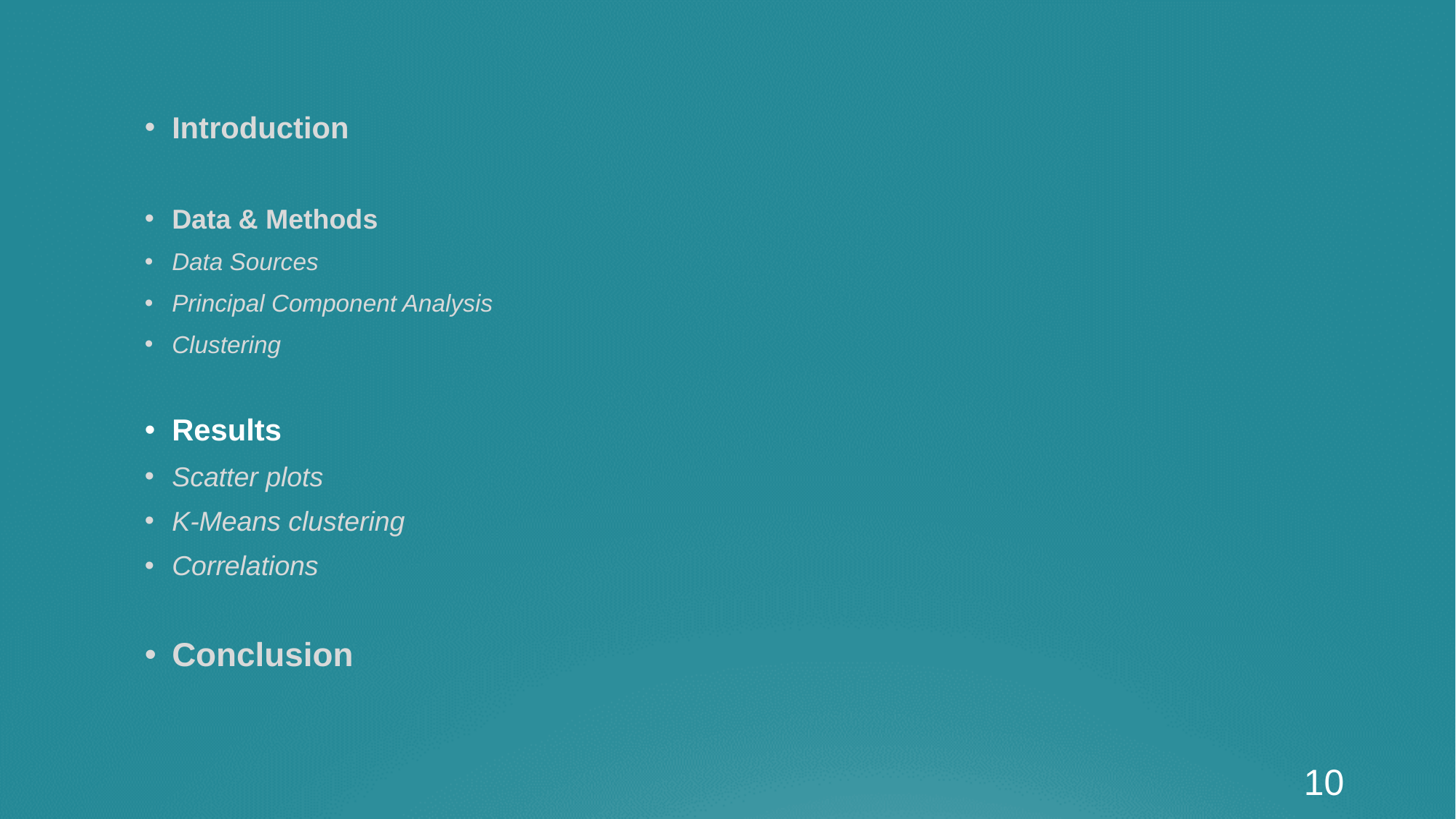

Introduction

Data & Methods
Data Sources
Principal Component Analysis
Clustering

Results
Scatter plots
K-Means clustering
Correlations

Conclusion

10